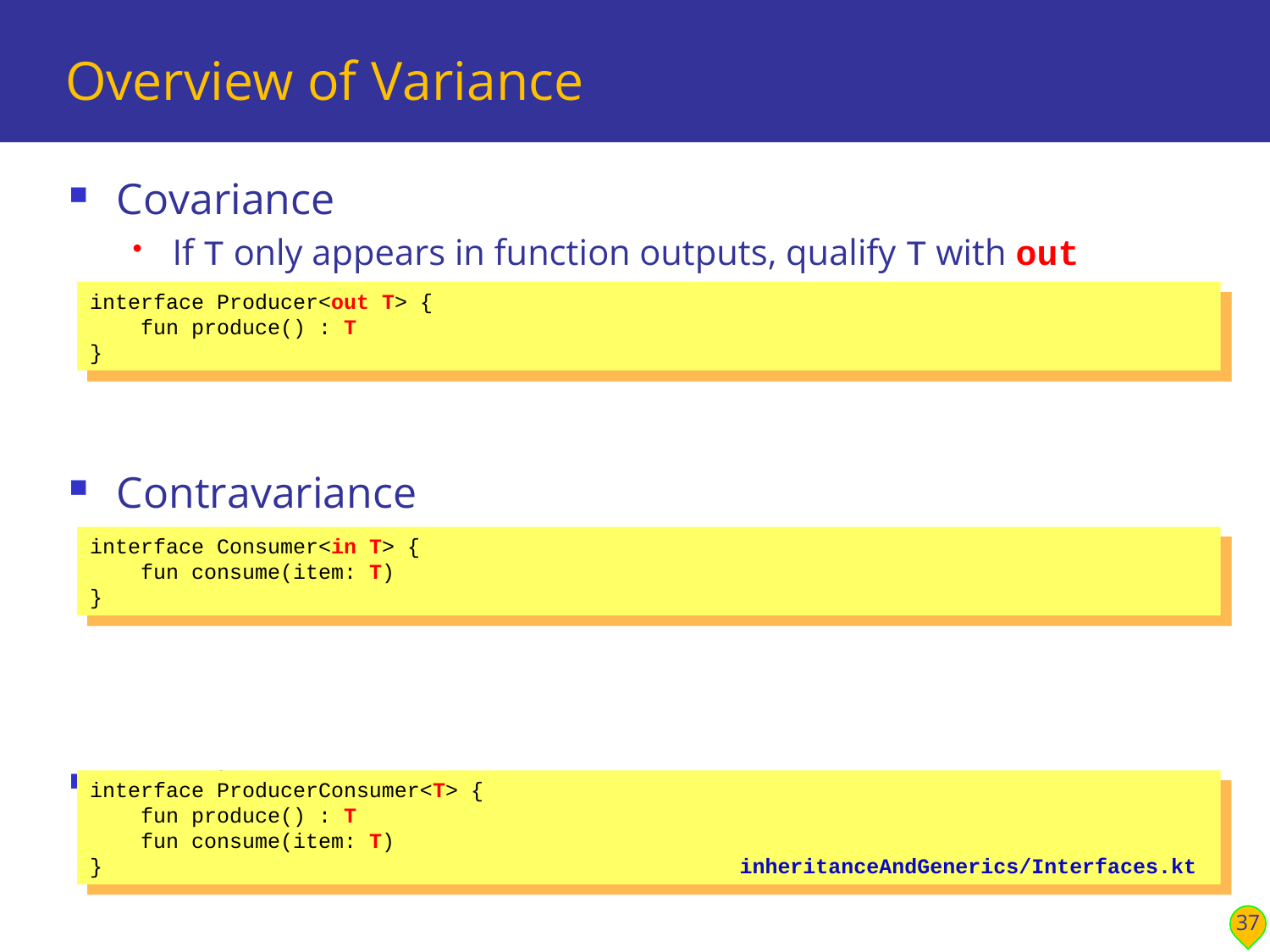

# Overview of Variance
Covariance
If T only appears in function outputs, qualify T with out

Contravariance
If T only appears in function inputs, qualify T with in

Invariance
If T appears in function inputs and outputs, can't use in or out

interface Producer<out T> {
    fun produce() : T
}
interface Consumer<in T> {
    fun consume(item: T)
}
interface ProducerConsumer<T> {
    fun produce() : T
    fun consume(item: T)
}
inheritanceAndGenerics/Interfaces.kt
37